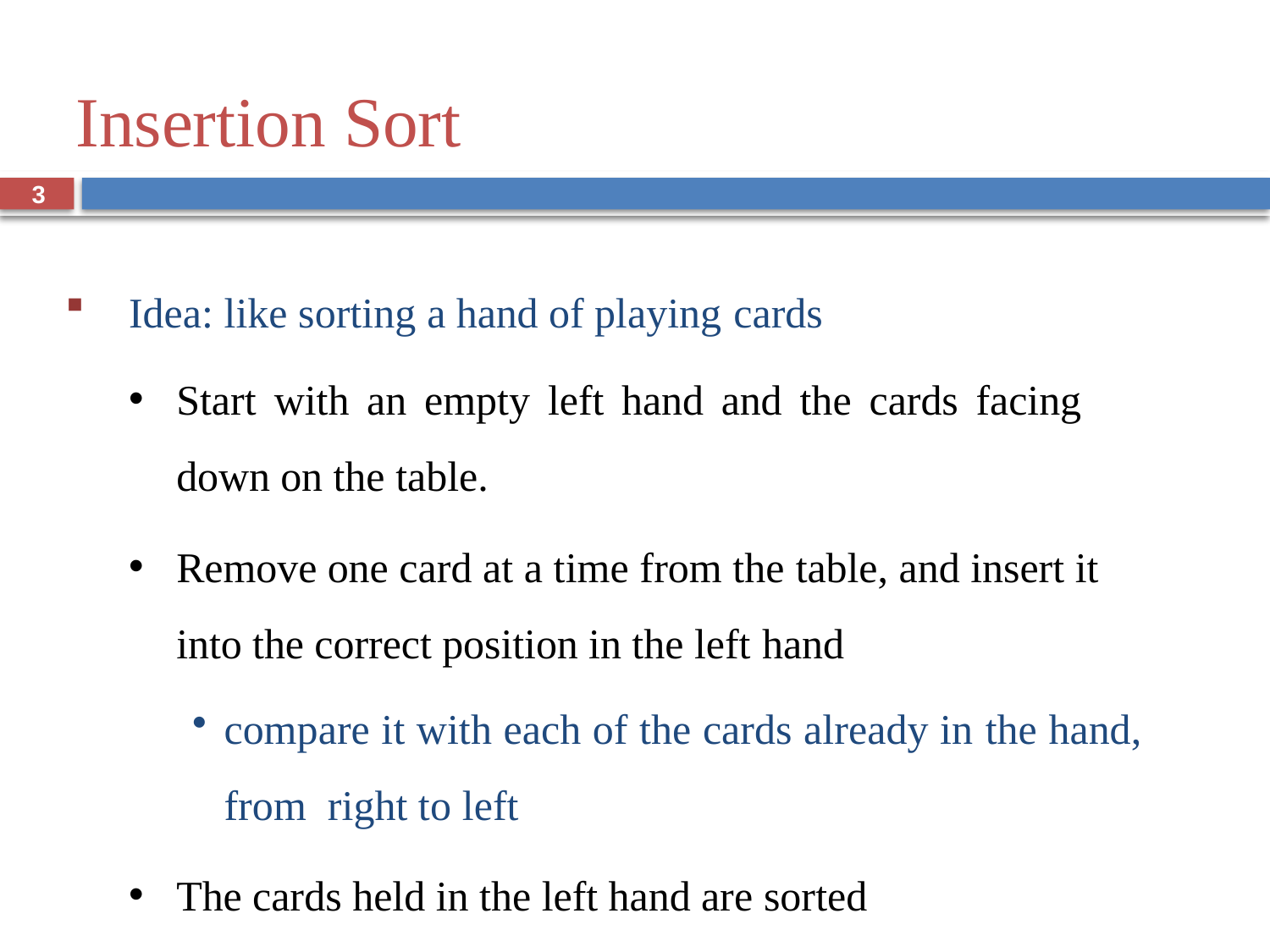

# Insertion Sort
3
Idea: like sorting a hand of playing cards
Start with an empty left hand and the cards facing  down on the table.
Remove one card at a time from the table, and insert it into the correct position in the left hand
compare it with each of the cards already in the hand, from  right to left
The cards held in the left hand are sorted